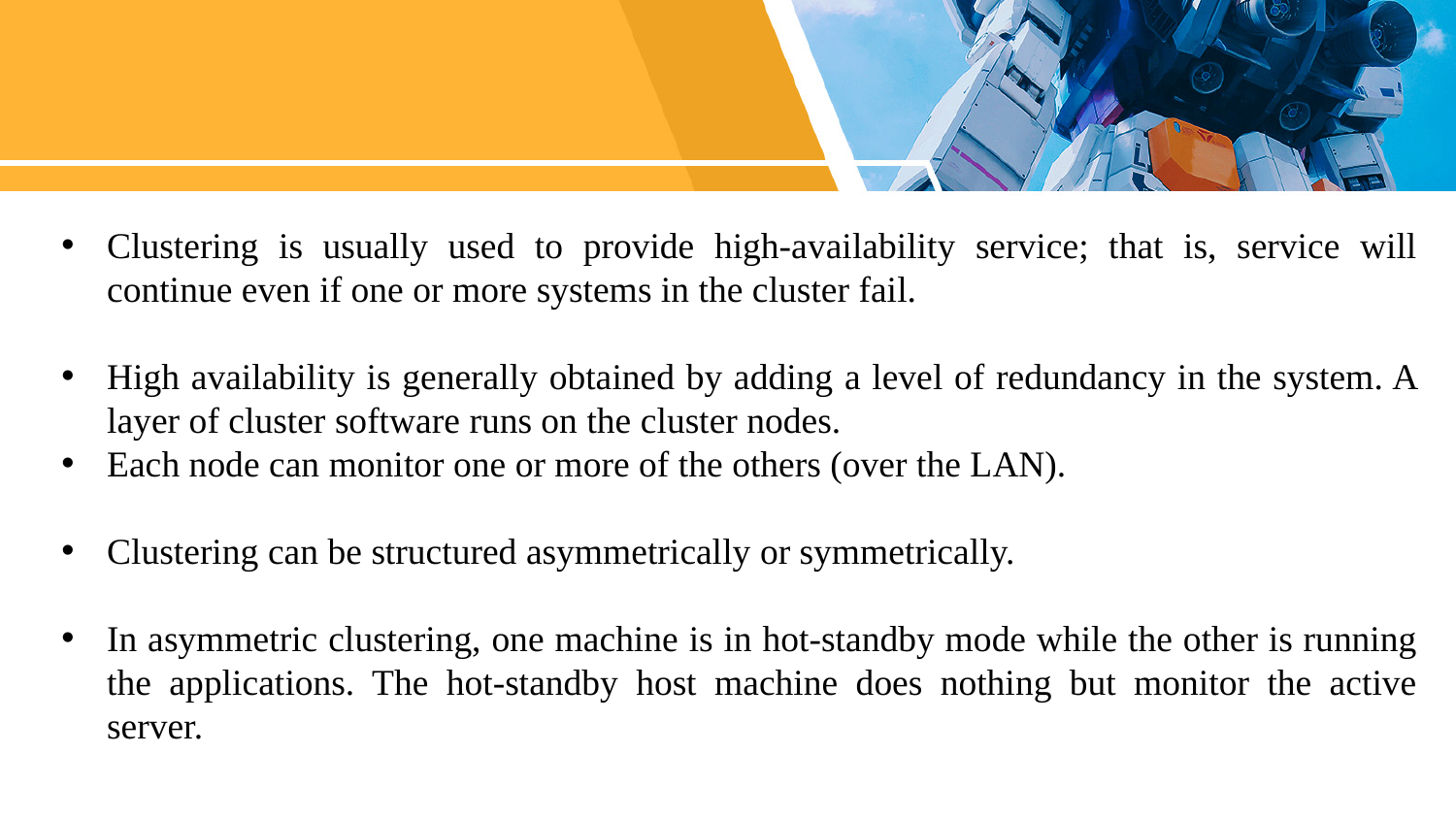

Clustering is usually used to provide high-availability service; that is, service will continue even if one or more systems in the cluster fail.

High availability is generally obtained by adding a level of redundancy in the system. A layer of cluster software runs on the cluster nodes.
Each node can monitor one or more of the others (over the LAN).

Clustering can be structured asymmetrically or symmetrically.

In asymmetric clustering, one machine is in hot-standby mode while the other is running the applications. The hot-standby host machine does nothing but monitor the active server.